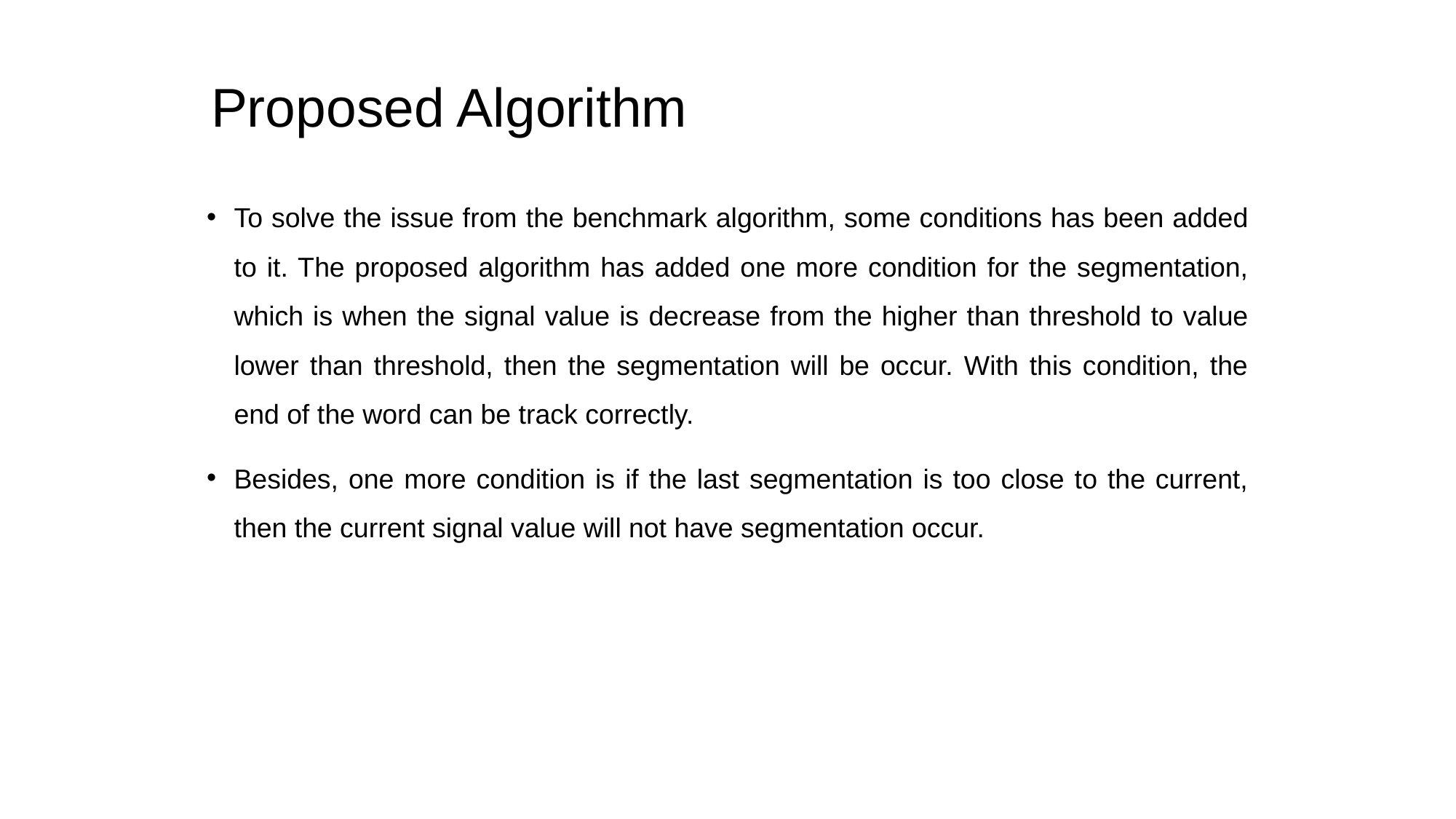

# Proposed Algorithm
To solve the issue from the benchmark algorithm, some conditions has been added to it. The proposed algorithm has added one more condition for the segmentation, which is when the signal value is decrease from the higher than threshold to value lower than threshold, then the segmentation will be occur. With this condition, the end of the word can be track correctly.
Besides, one more condition is if the last segmentation is too close to the current, then the current signal value will not have segmentation occur.